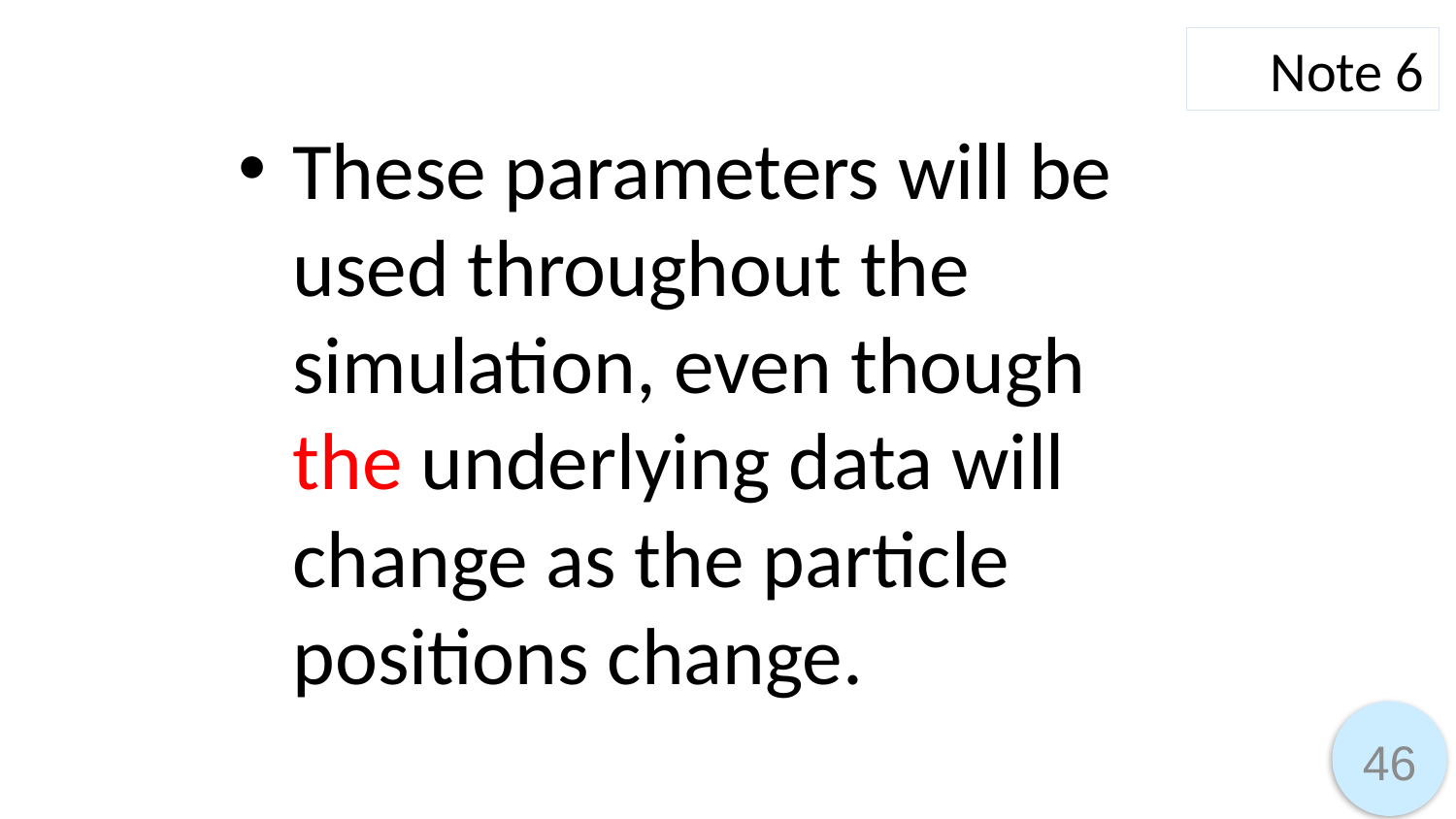

Note 6
These parameters will be used throughout the simulation, even though the underlying data will change as the particle positions change.
46